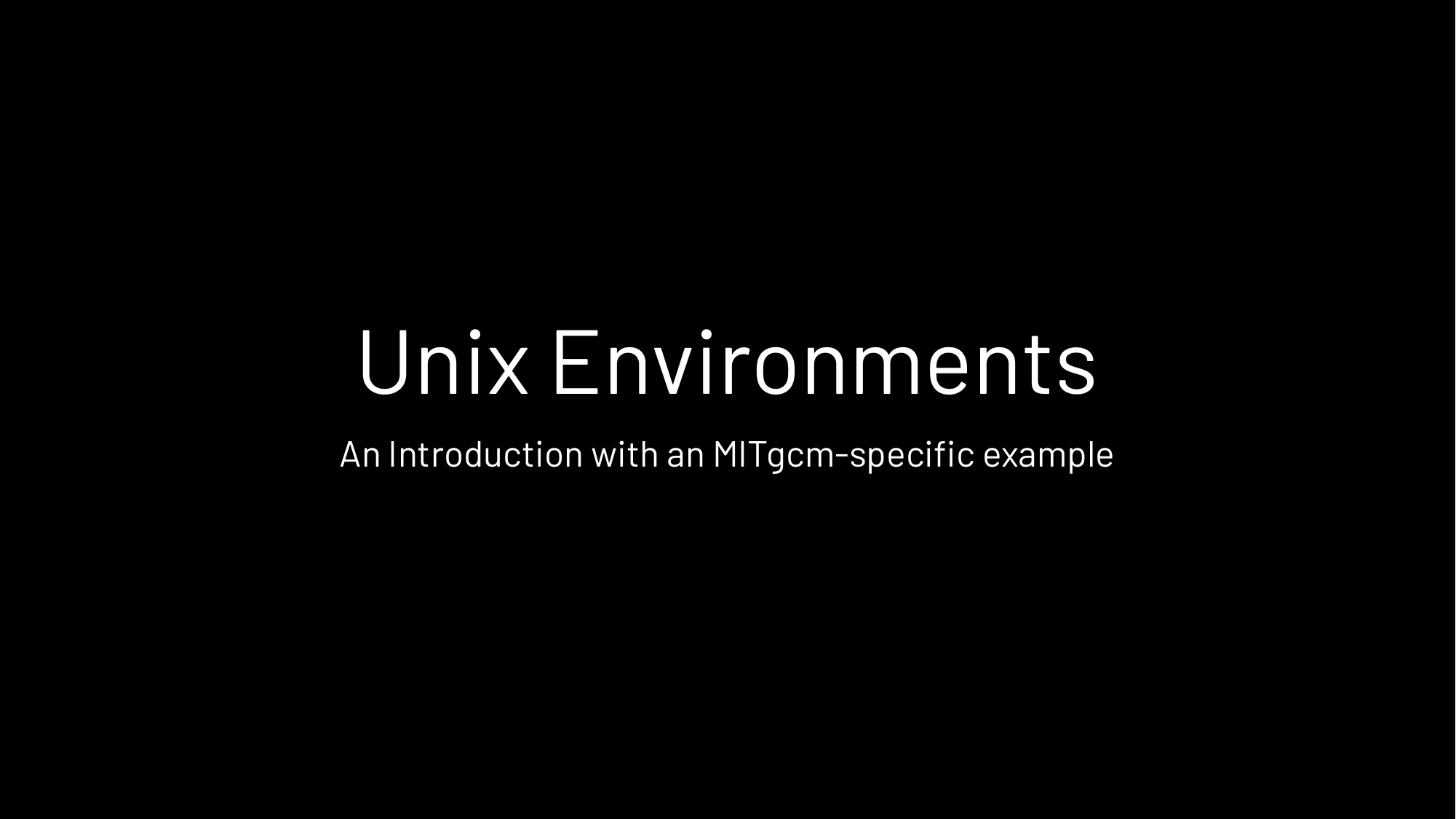

# Unix Environments
An Introduction with an MITgcm-specific example